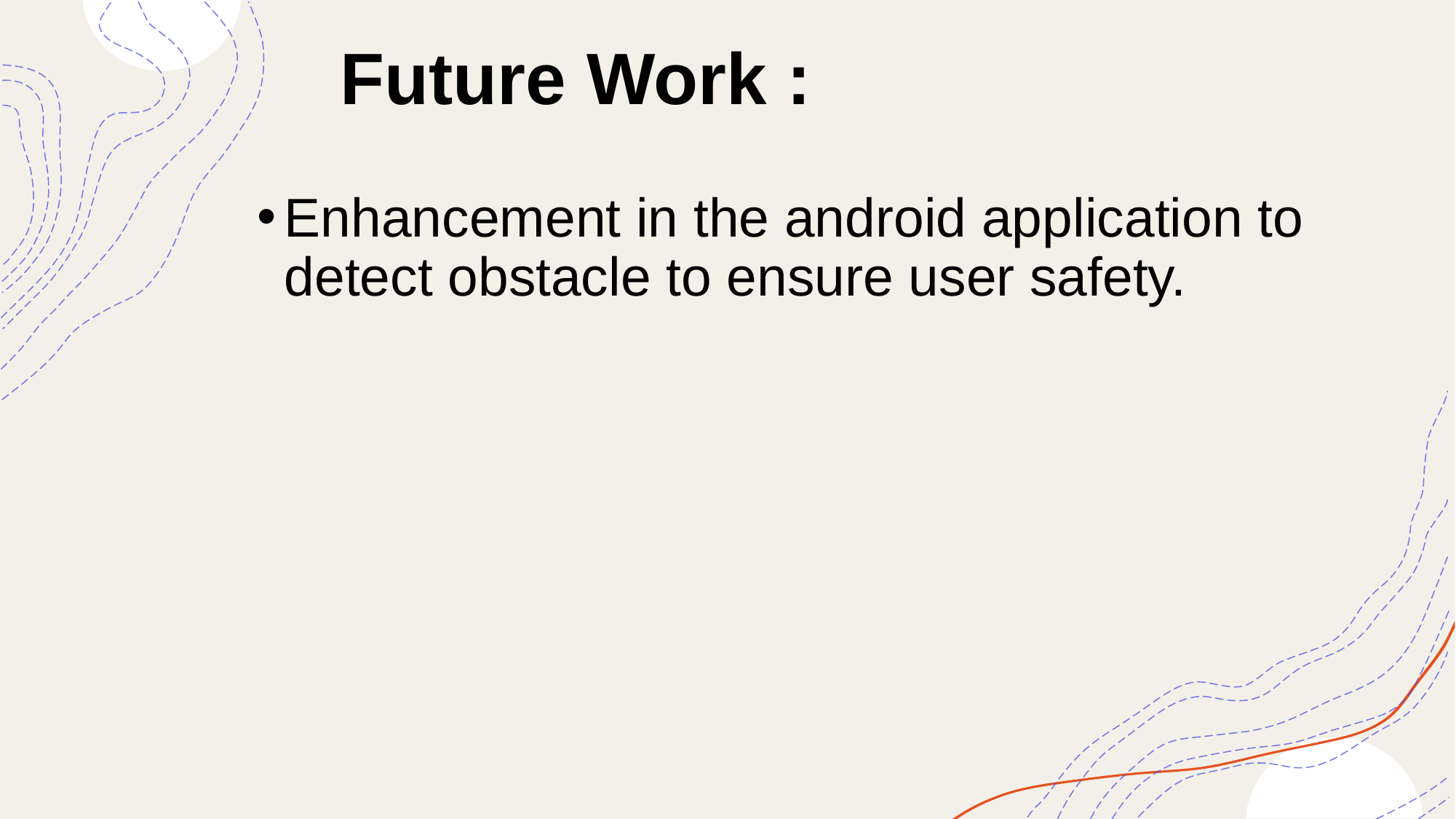

Future Work :
#
Enhancement in the android application to detect obstacle to ensure user safety.